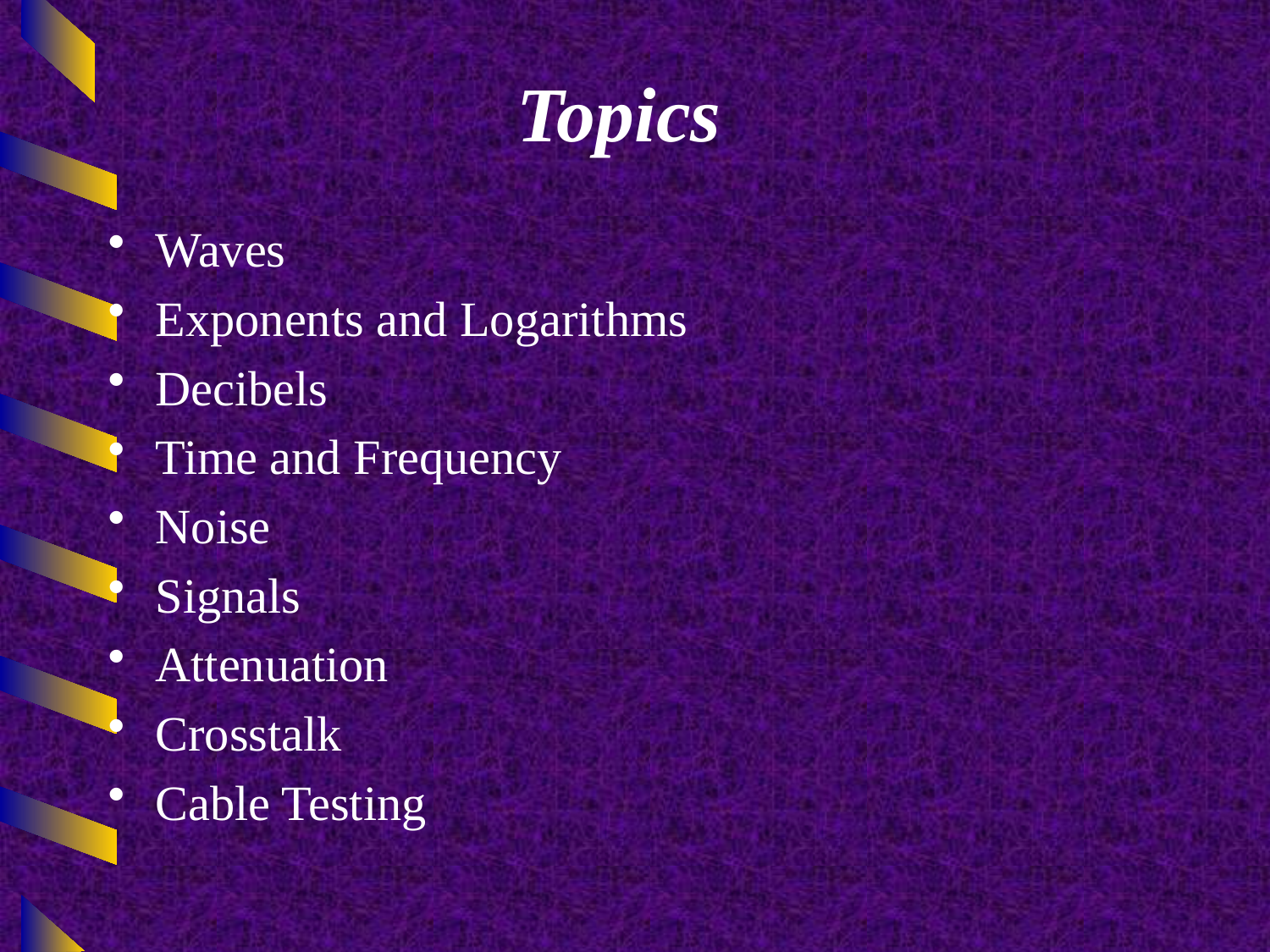

# Topics
Waves
Exponents and Logarithms
Decibels
Time and Frequency
Noise
Signals
Attenuation
Crosstalk
Cable Testing